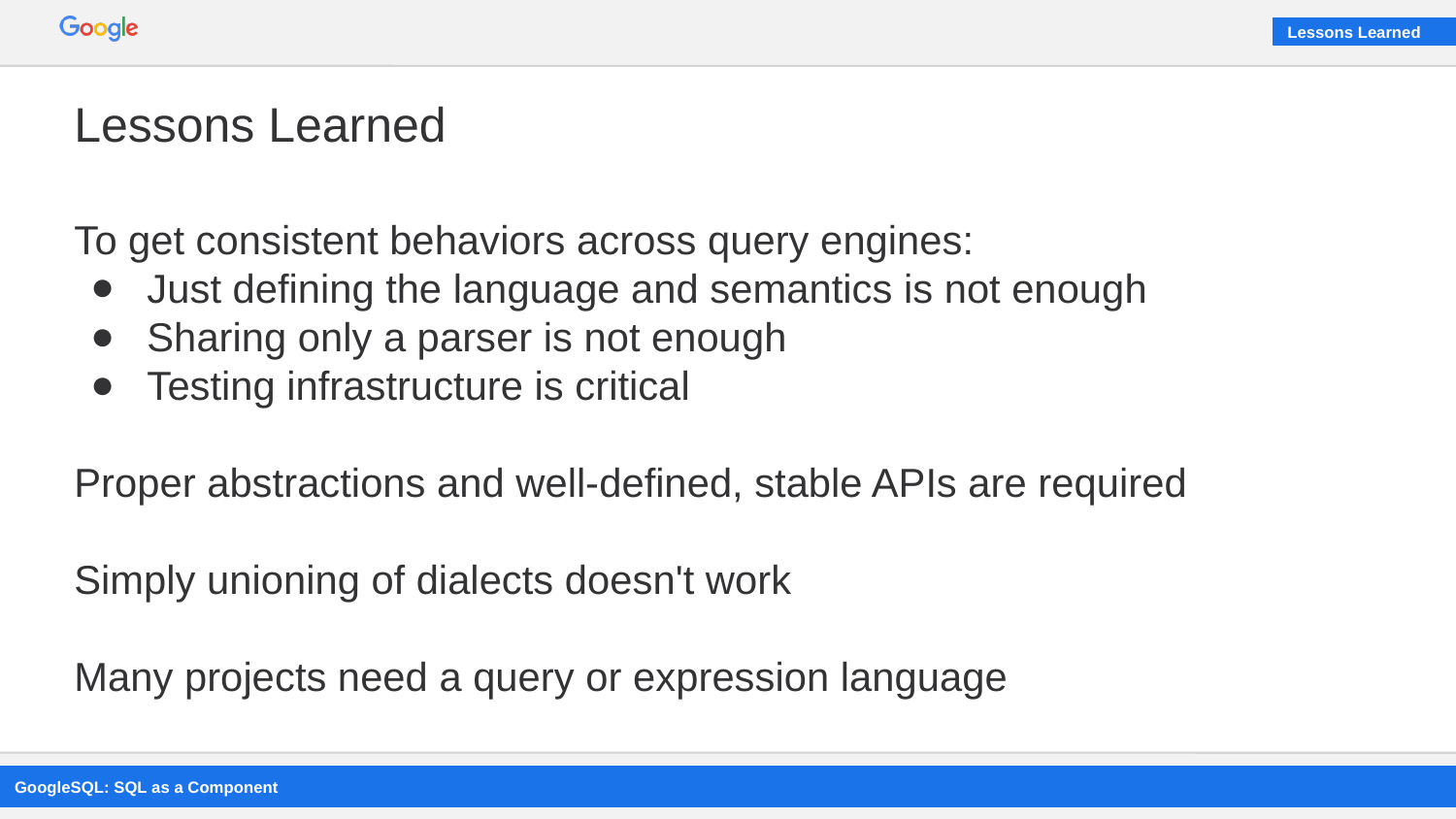

# Lessons Learned
To get consistent behaviors across query engines:
Just defining the language and semantics is not enough
Sharing only a parser is not enough
Testing infrastructure is critical

Proper abstractions and well-defined, stable APIs are required

Simply unioning of dialects doesn't work

Many projects need a query or expression language